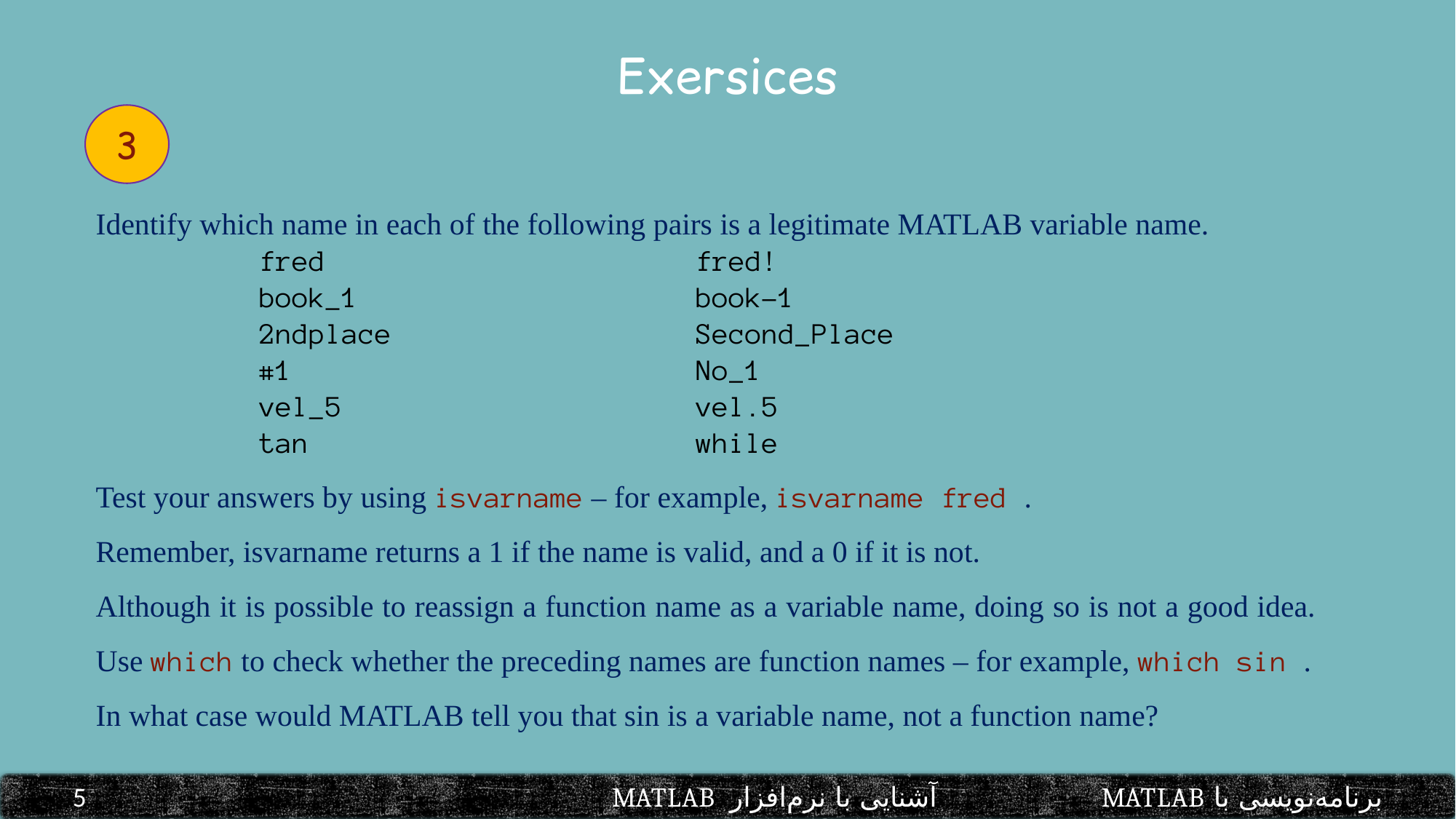

Exersices
3
Identify which name in each of the following pairs is a legitimate MATLAB variable name.
	fred				fred!
	book_1				book-1
	2ndplace			Second_Place
	#1				No_1
	vel_5				vel.5
	tan				while
Test your answers by using isvarname – for example, isvarname fred .
Remember, isvarname returns a 1 if the name is valid, and a 0 if it is not.
Although it is possible to reassign a function name as a variable name, doing so is not a good idea. Use which to check whether the preceding names are function names – for example, which sin .
In what case would MATLAB tell you that sin is a variable name, not a function name?
برنامه‌نویسی با MATLAB			 آشنایی با نرم‌افزار MATLAB 					5